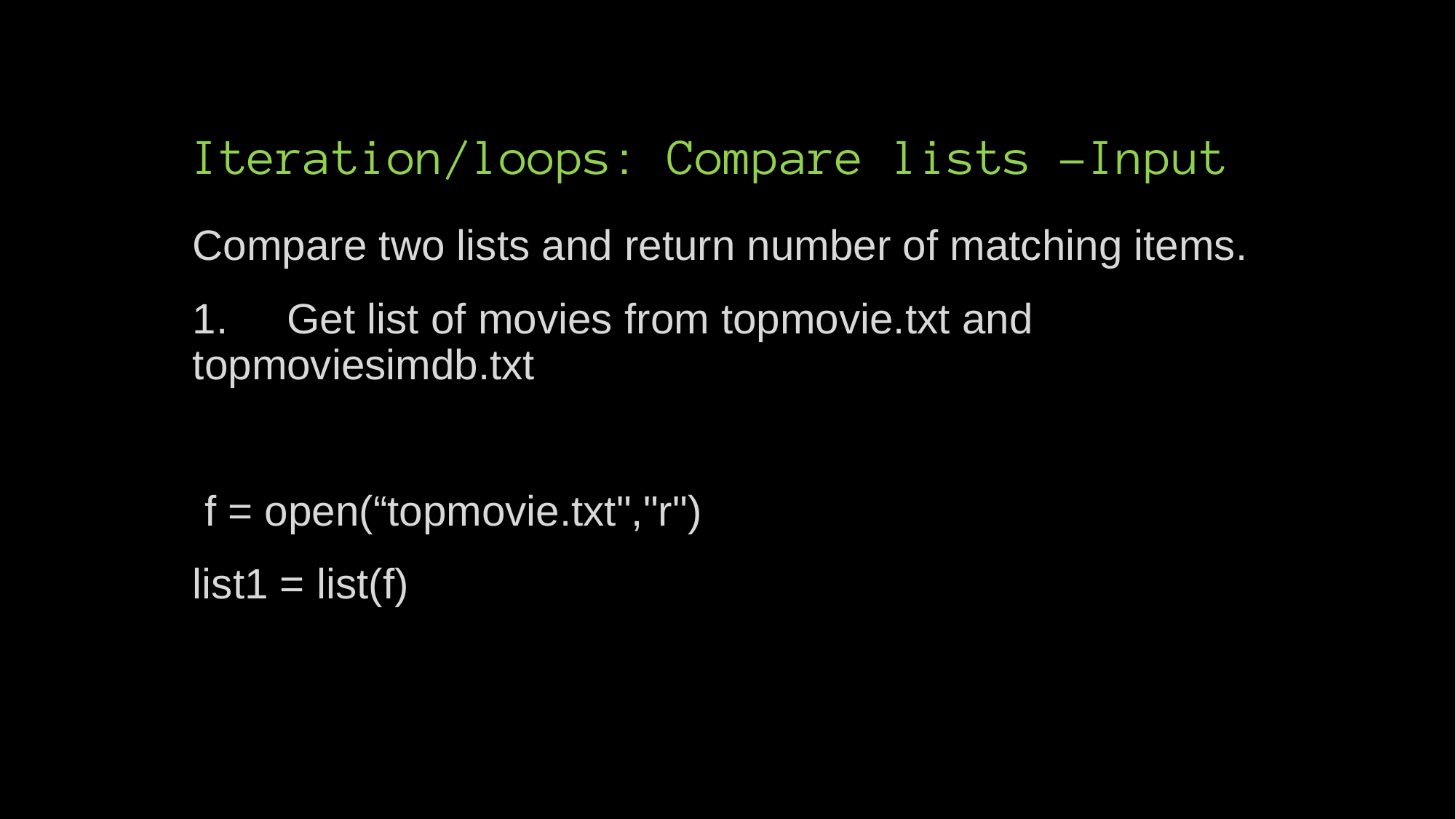

# Iteration/loops: Compare lists -Input
Compare two lists and return number of matching items.
1.     Get list of movies from topmovie.txt and topmoviesimdb.txt

 f = open(“topmovie.txt","r")
list1 = list(f)